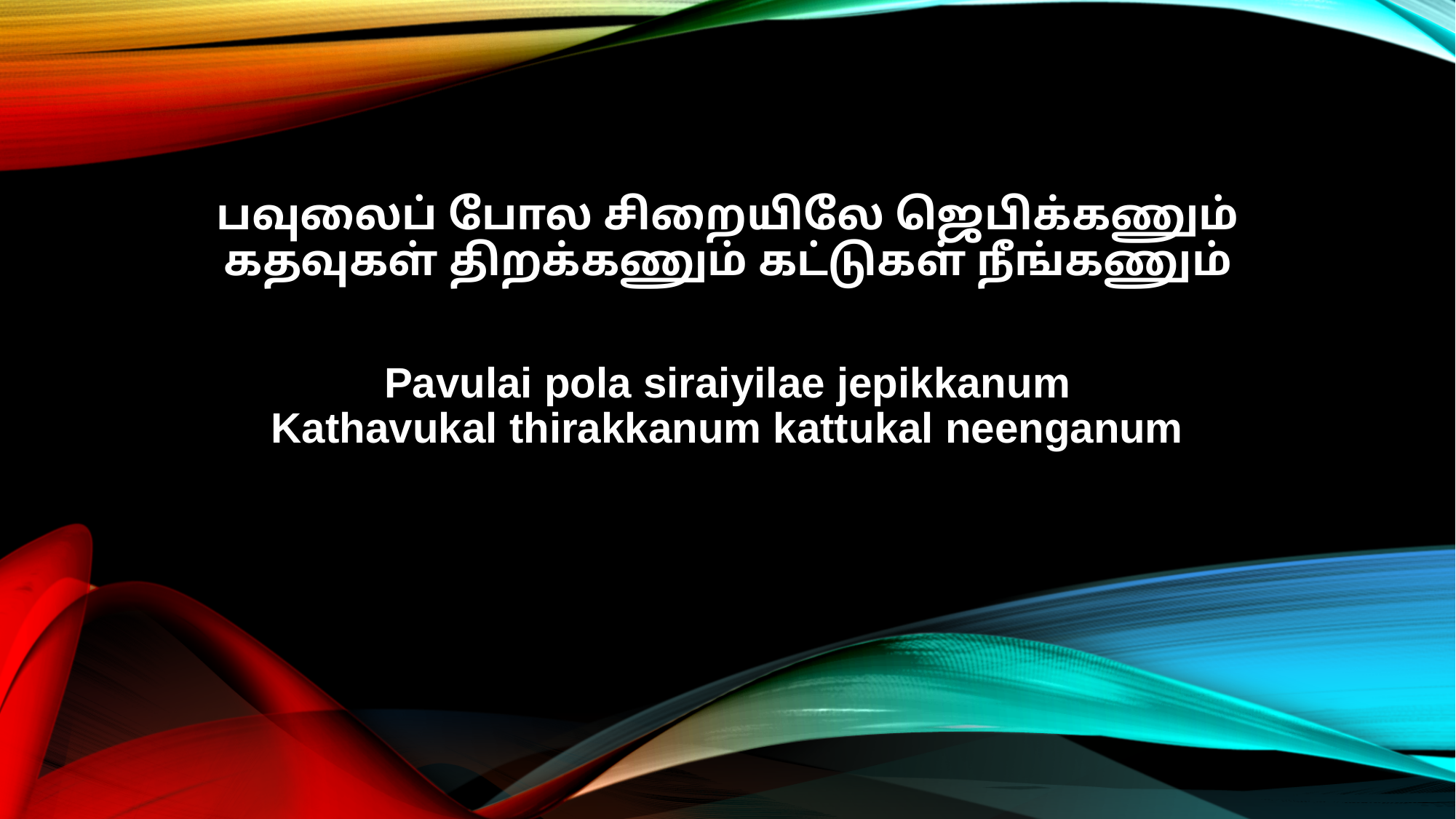

பவுலைப் போல சிறையிலே ஜெபிக்கணும்
கதவுகள் திறக்கணும் கட்டுகள் நீங்கணும்

Pavulai pola siraiyilae jepikkanum
Kathavukal thirakkanum kattukal neenganum